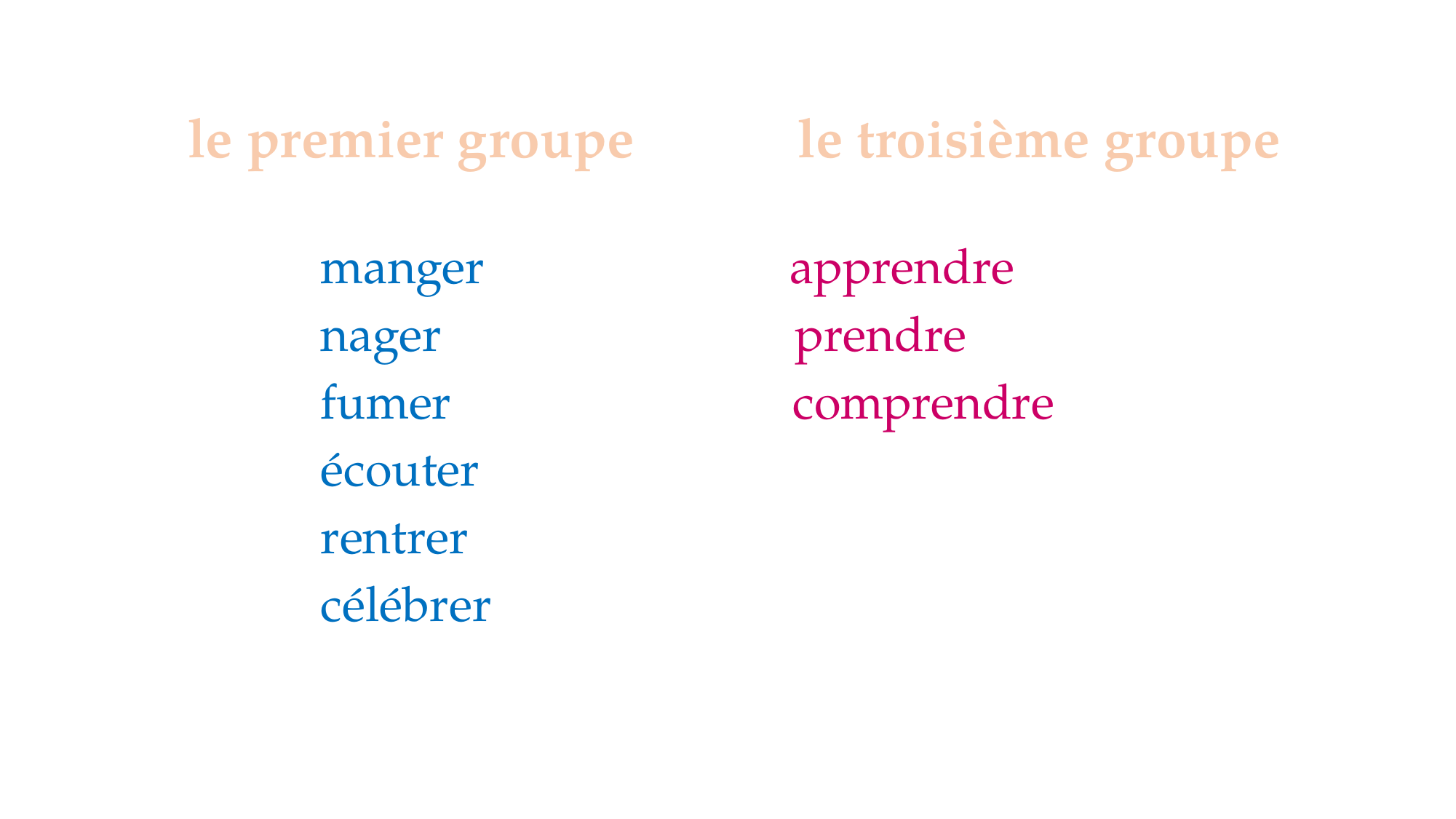

le premier groupe            le troisième groupe
                      manger                         apprendre
                      nager                             prendre
                      fumer                            comprendre
                      écouter
                      rentrer
                      célébrer